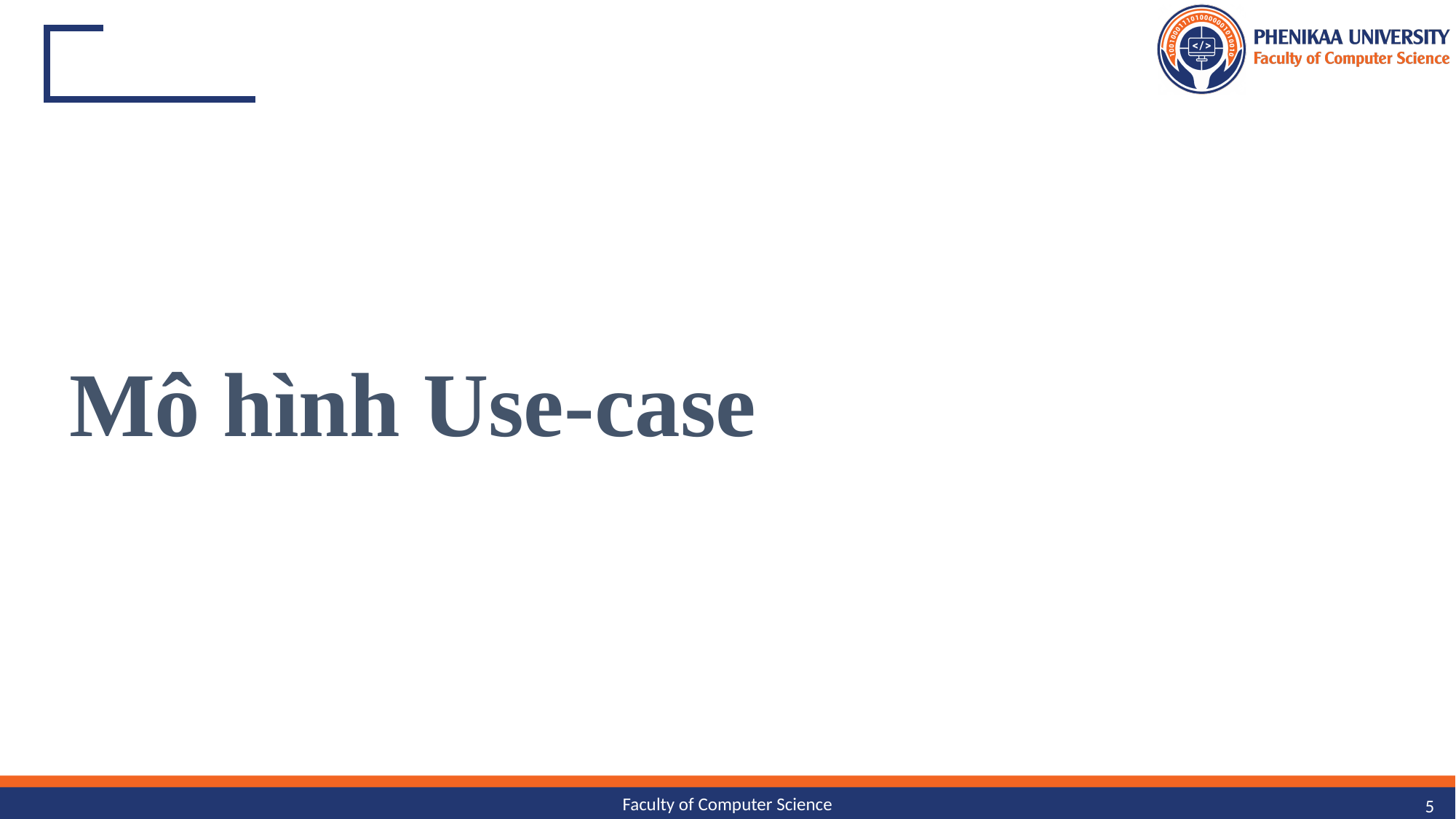

# Mô hình Use-case
Faculty of Computer Science
5